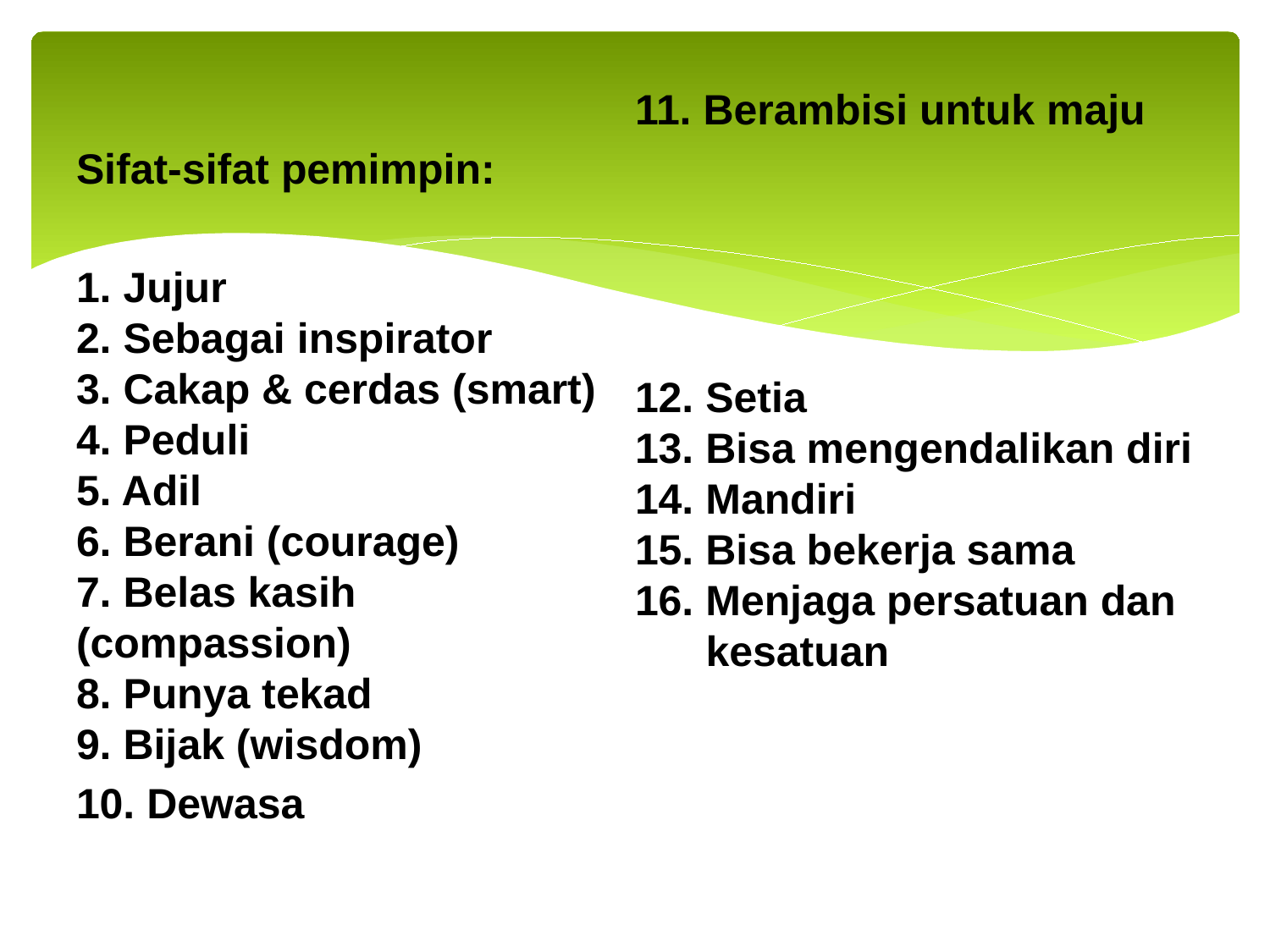

Sifat-sifat pemimpin:

1. Jujur
2. Sebagai inspirator
3. Cakap & cerdas (smart)
4. Peduli
5. Adil
6. Berani (courage)
7. Belas kasih (compassion)
8. Punya tekad
9. Bijak (wisdom)
10. Dewasa
11. Berambisi untuk maju

12. Setia
13. Bisa mengendalikan diri
14. Mandiri
15. Bisa bekerja sama
16. Menjaga persatuan dan
      kesatuan